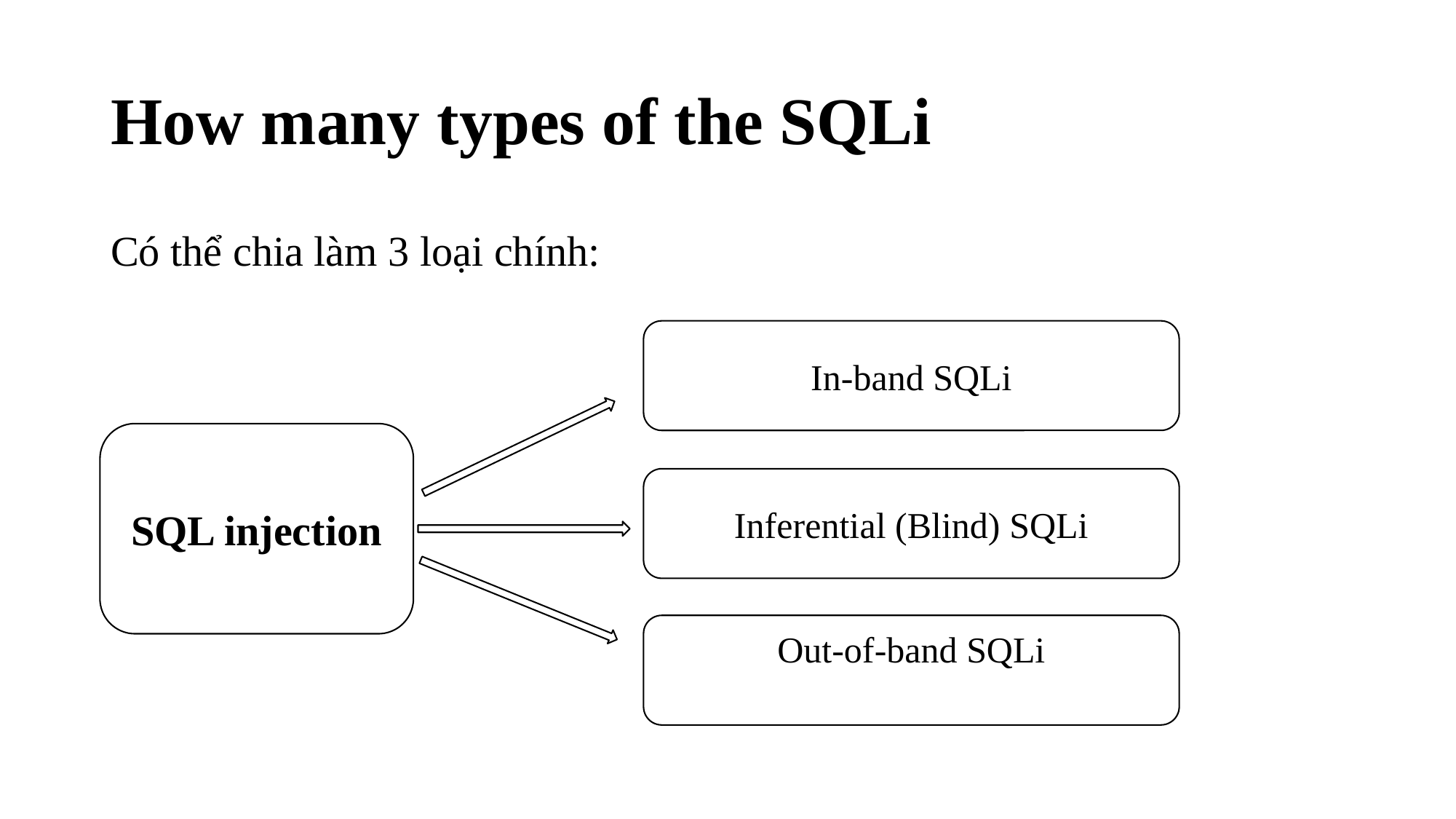

# How many types of the SQLi

Có thể chia làm 3 loại chính:
In-band SQLi
SQL injection

Inferential (Blind) SQLi

Out-of-band SQLi